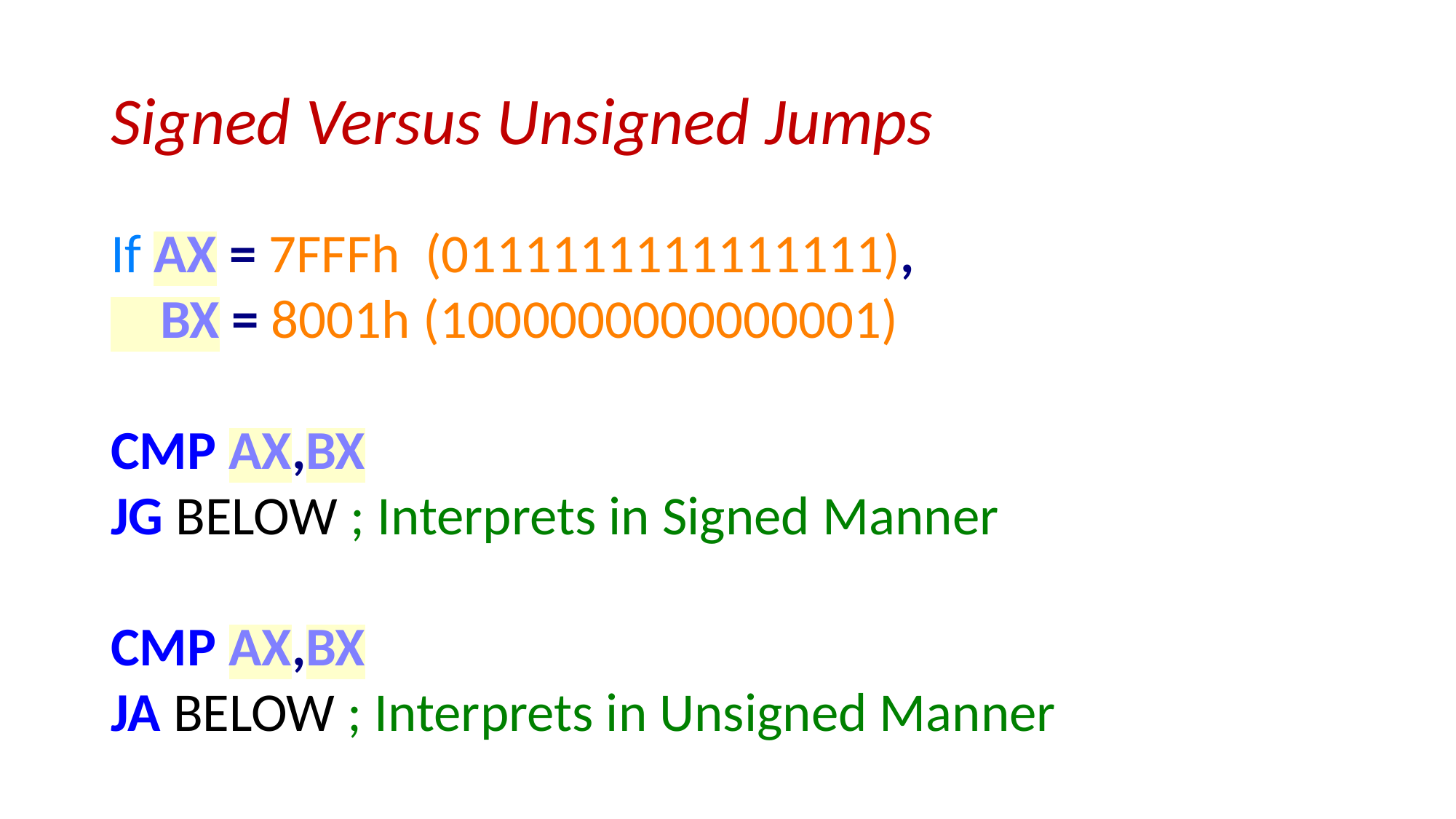

# Signed Versus Unsigned Jumps
If AX = 7FFFh  (0111111111111111),
    BX = 8001h (1000000000000001)

CMP AX,BX
JG BELOW ; Interprets in Signed Manner

CMP AX,BX
JA BELOW ; Interprets in Unsigned Manner